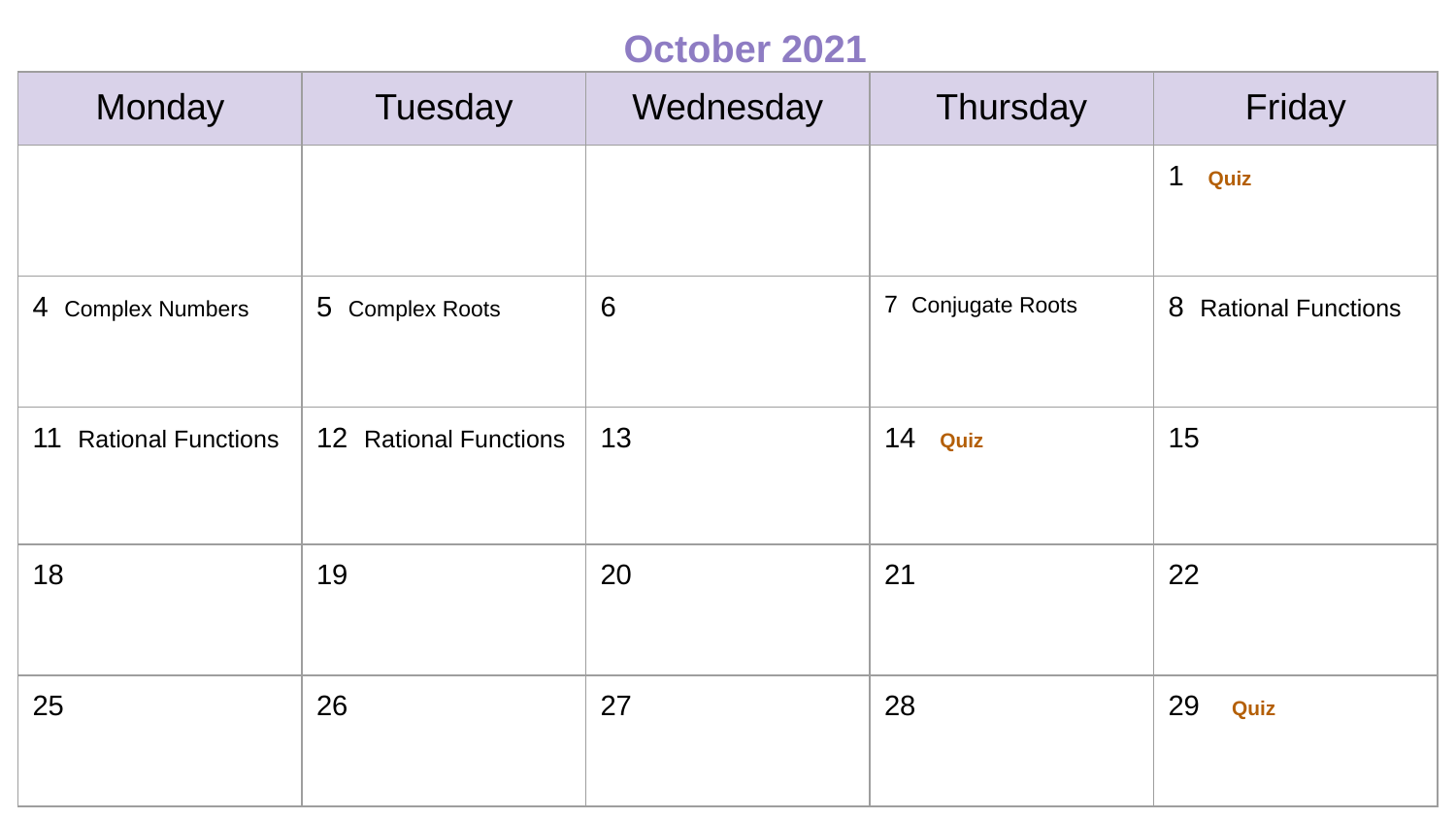

October 2021
| Monday | Tuesday | Wednesday | Thursday | Friday |
| --- | --- | --- | --- | --- |
|  |  |  |  | 1 Quiz |
| 4 Complex Numbers | 5 Complex Roots | 6 | 7 Conjugate Roots | 8 Rational Functions |
| 11 Rational Functions | 12 Rational Functions | 13 | 14 Quiz | 15 |
| 18 | 19 | 20 | 21 | 22 |
| 25 | 26 | 27 | 28 | 29 Quiz |